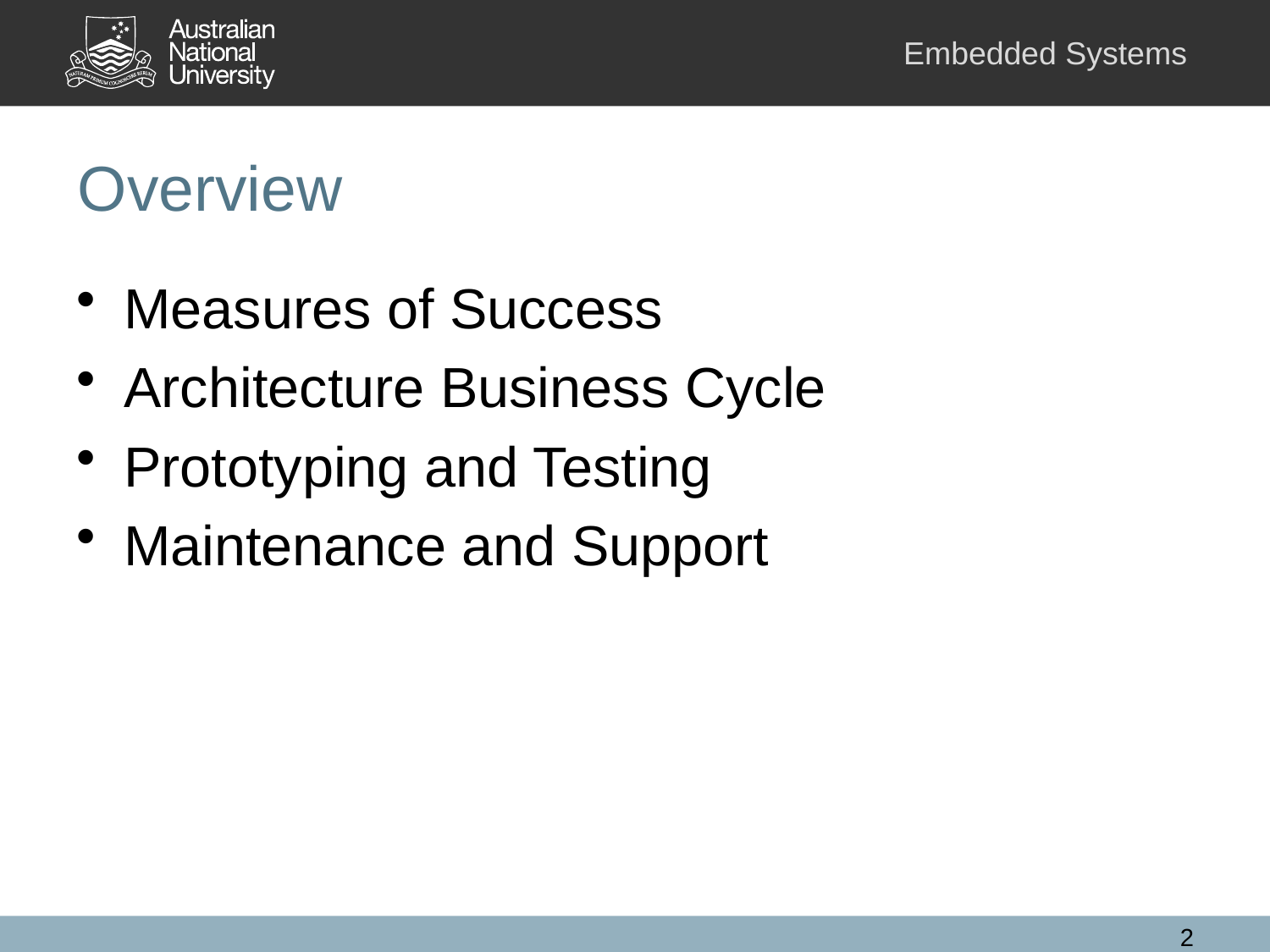

# Overview
Measures of Success
Architecture Business Cycle
Prototyping and Testing
Maintenance and Support

2